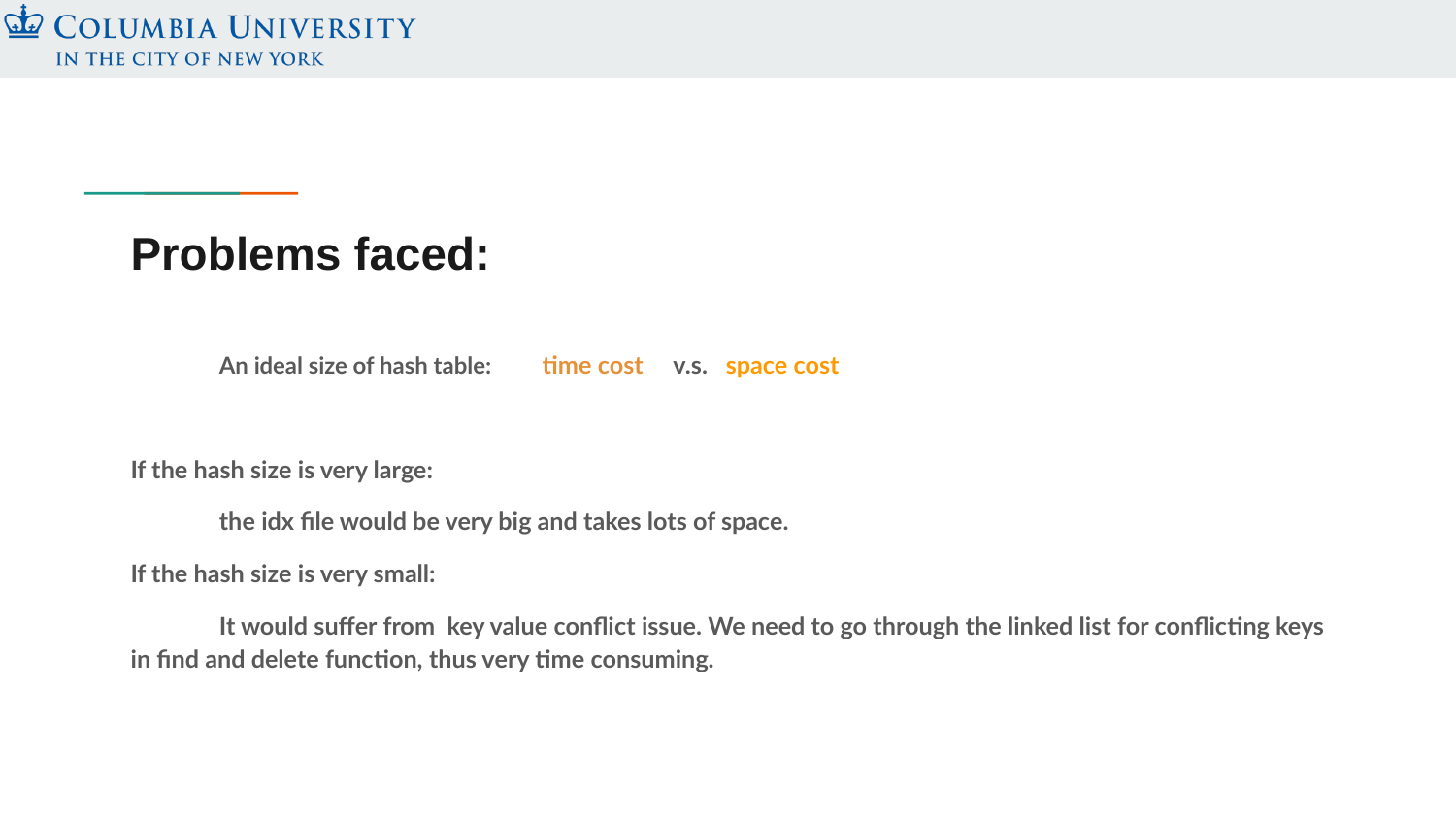

# Problems faced:
An ideal size of hash table:         time cost     v.s.   space cost

If the hash size is very large:
the idx file would be very big and takes lots of space.
If the hash size is very small:
It would suffer from  key value conflict issue. We need to go through the linked list for conflicting keys in find and delete function, thus very time consuming.